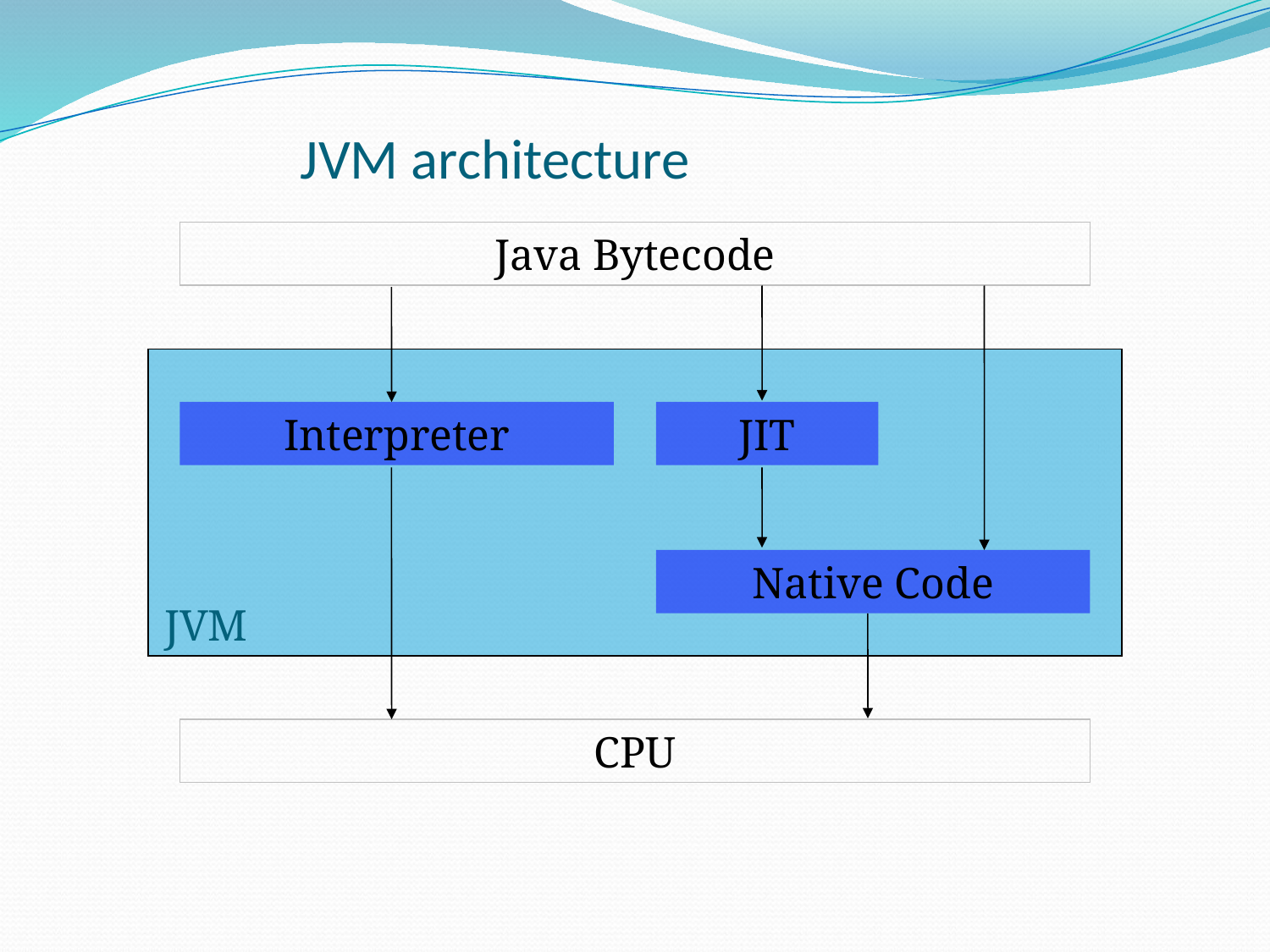

# JVM architecture
Java Bytecode

Interpreter
JIT

Native Code
JVM

CPU